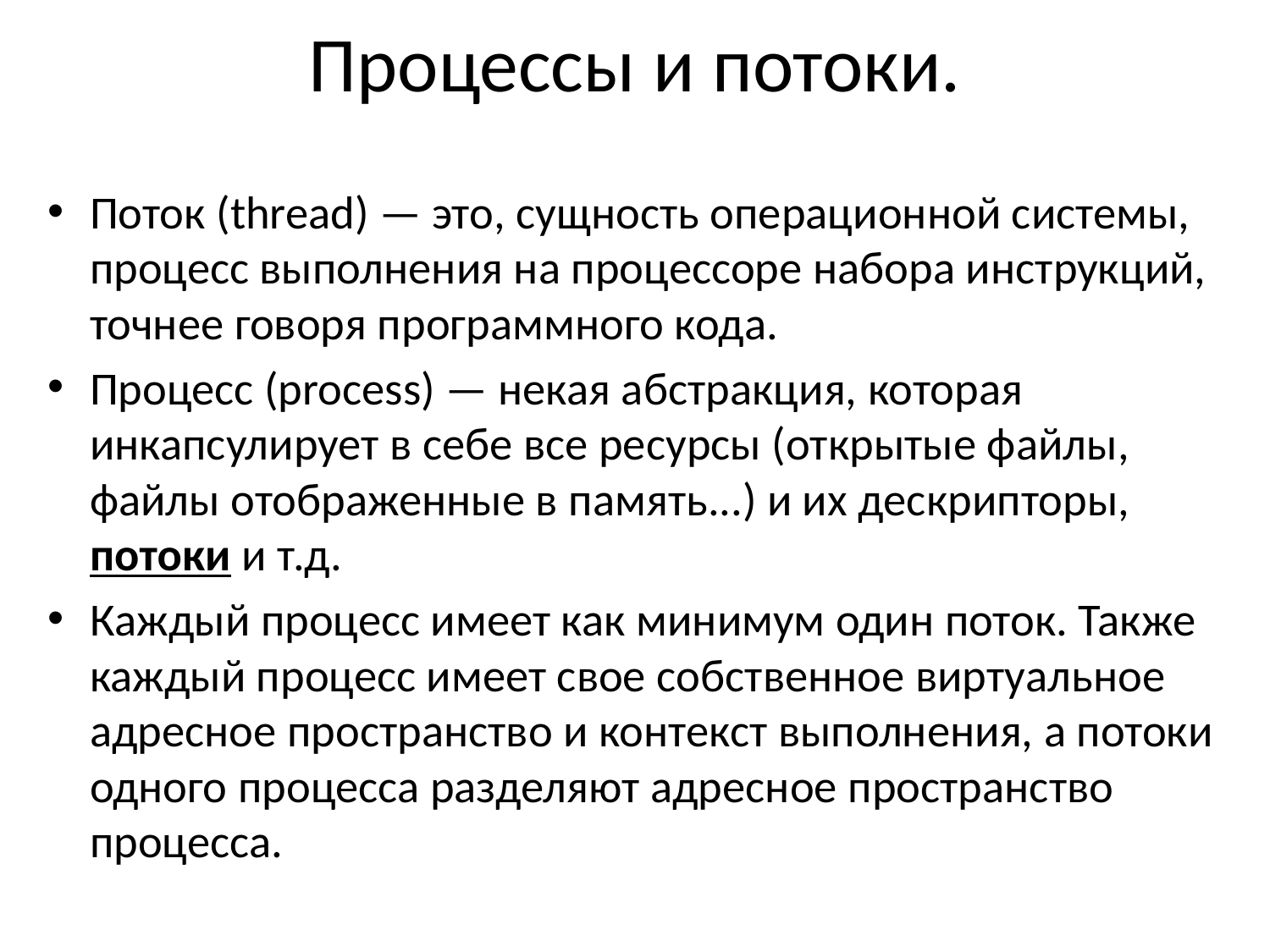

# Процессы и потоки.
Поток (thread) — это, сущность операционной системы, процесс выполнения на процессоре набора инструкций, точнее говоря программного кода.
Процесс (process) — некая абстракция, которая инкапсулирует в себе все ресурсы (открытые файлы, файлы отображенные в память...) и их дескрипторы, потоки и т.д.
Каждый процесс имеет как минимум один поток. Также каждый процесс имеет свое собственное виртуальное адресное пространство и контекст выполнения, а потоки одного процесса разделяют адресное пространство процесса.